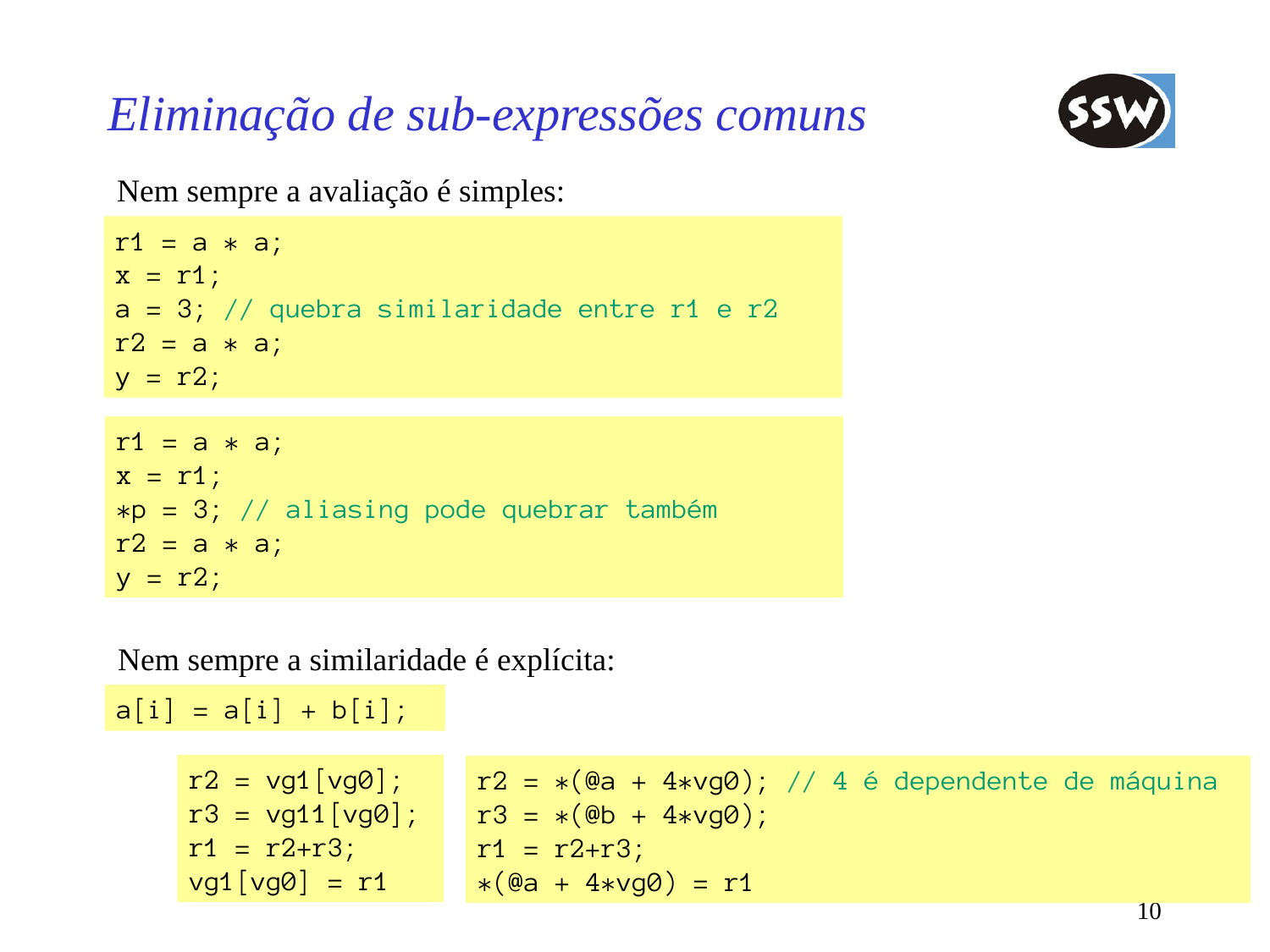

# Eliminação de sub-expressões comuns
Nem sempre a avaliação é simples:
r1 = a * a;
x = r1;
a = 3; // quebra similaridade entre r1 e r2
r2 = a * a;
y = r2;
r1 = a * a;
x = r1;
*p = 3; // aliasing pode quebrar também
r2 = a * a;
y = r2;
Nem sempre a similaridade é explícita:
a[i] = a[i] + b[i];
r2 = vg1[vg0];
r3 = vg11[vg0];
r1 = r2+r3;
vg1[vg0] = r1
r2 = *(@a + 4*vg0); // 4 é dependente de máquina
r3 = *(@b + 4*vg0);
r1 = r2+r3;
*(@a + 4*vg0) = r1
10